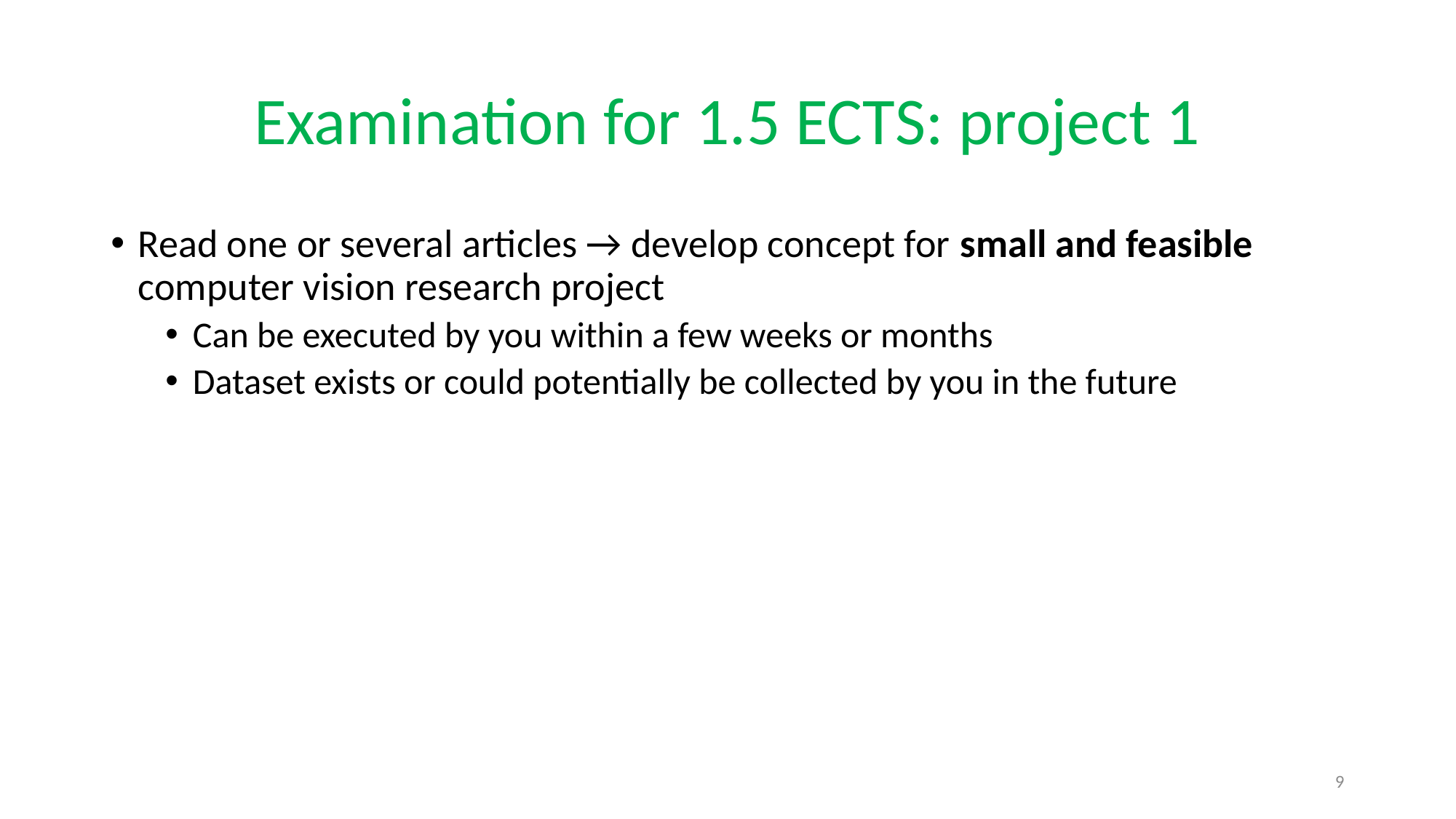

# Examination for 1.5 ECTS: project 1
Read one or several articles → develop concept for small and feasible computer vision research project
Can be executed by you within a few weeks or months
Dataset exists or could potentially be collected by you in the future

9